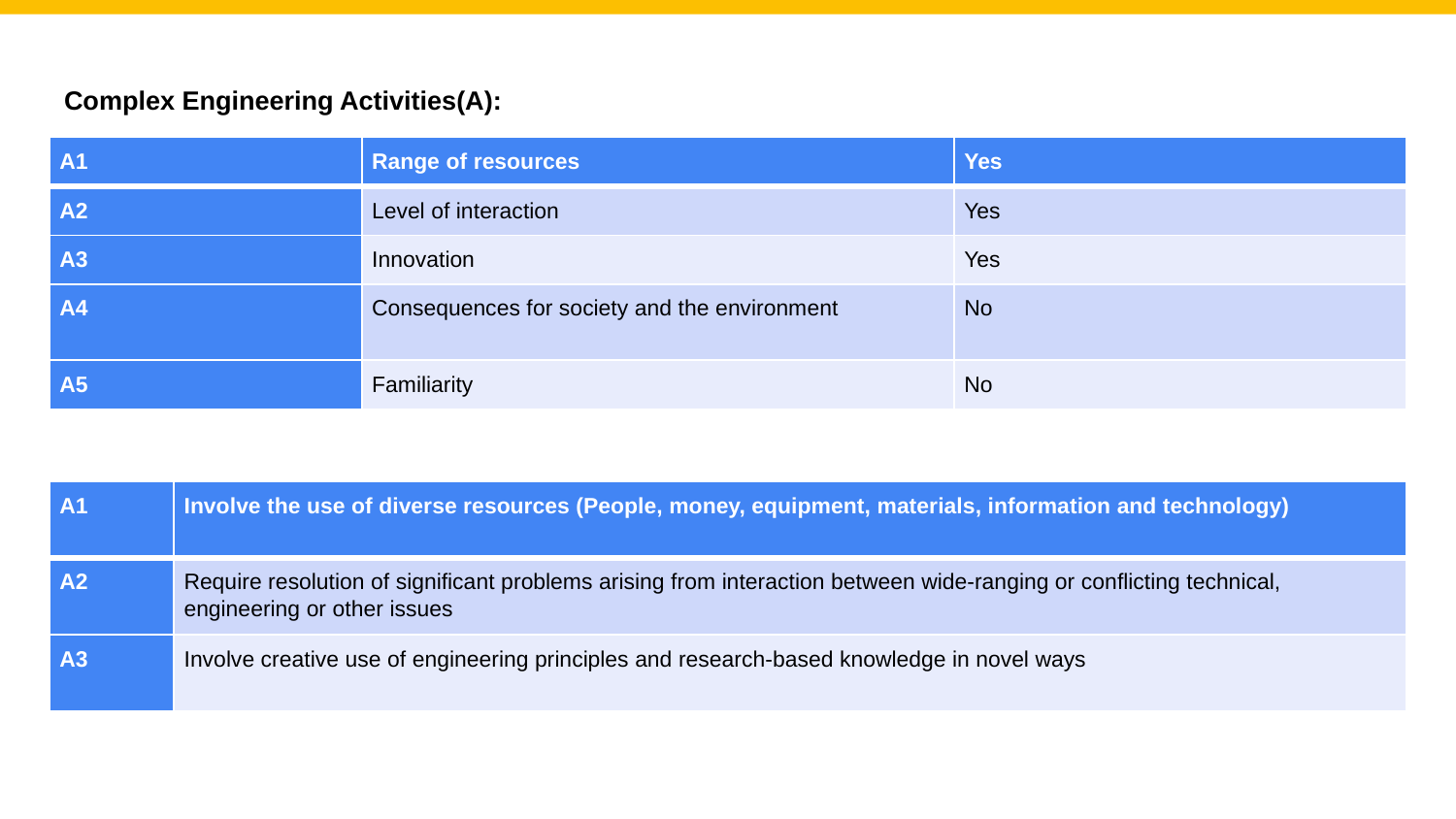

# Complex Engineering Activities(A):

| A1 | Range of resources | Yes |
| --- | --- | --- |
| A2 | Level of interaction | Yes |
| A3 | Innovation | Yes |
| A4 | Consequences for society and the environment | No |
| A5 | Familiarity | No |
| A1 | Involve the use of diverse resources (People, money, equipment, materials, information and technology) |
| --- | --- |
| A2 | Require resolution of significant problems arising from interaction between wide-ranging or conflicting technical, engineering or other issues |
| A3 | Involve creative use of engineering principles and research-based knowledge in novel ways |